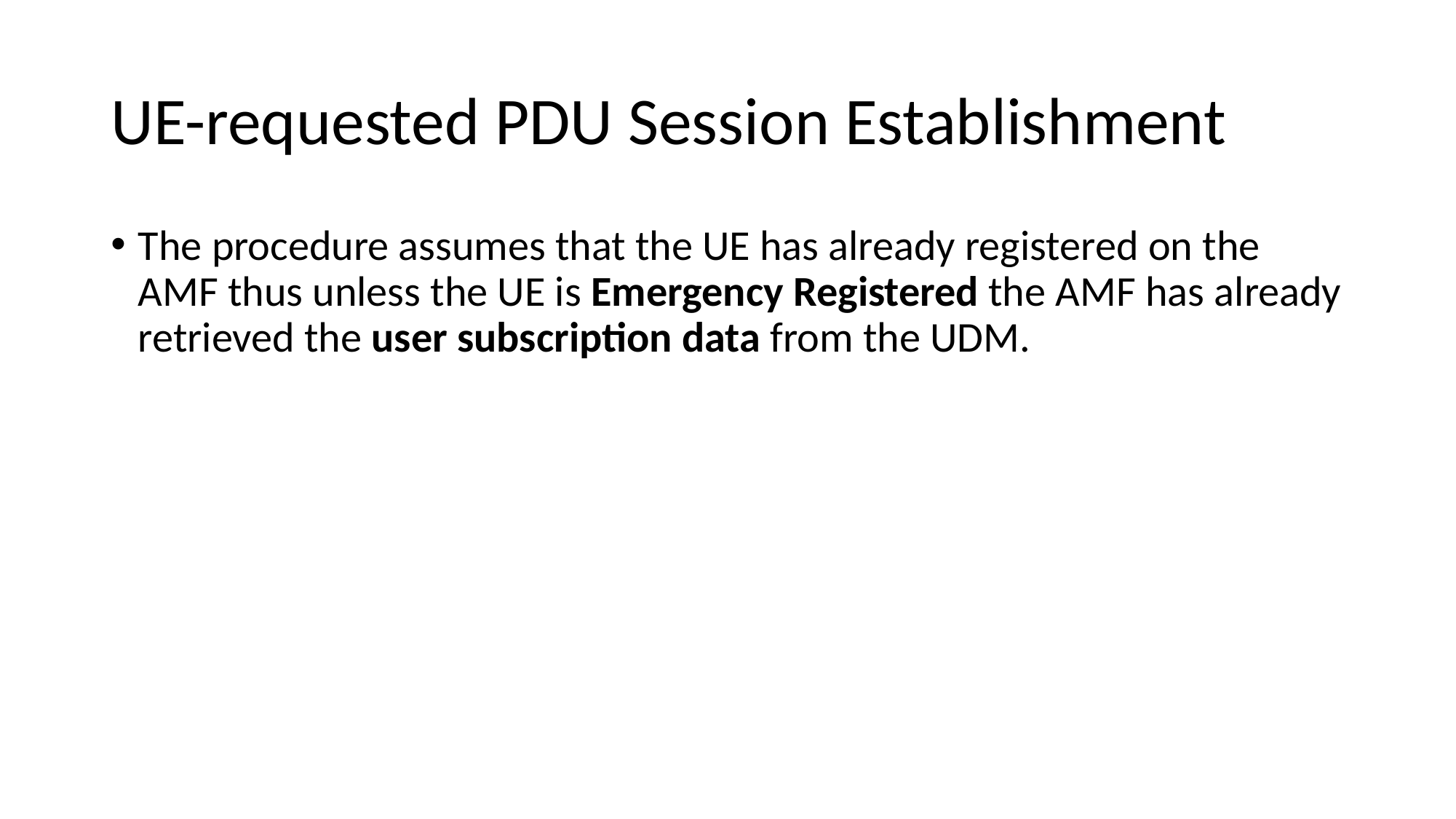

# UE-requested PDU Session Establishment
The procedure assumes that the UE has already registered on the AMF thus unless the UE is Emergency Registered the AMF has already retrieved the user subscription data from the UDM.